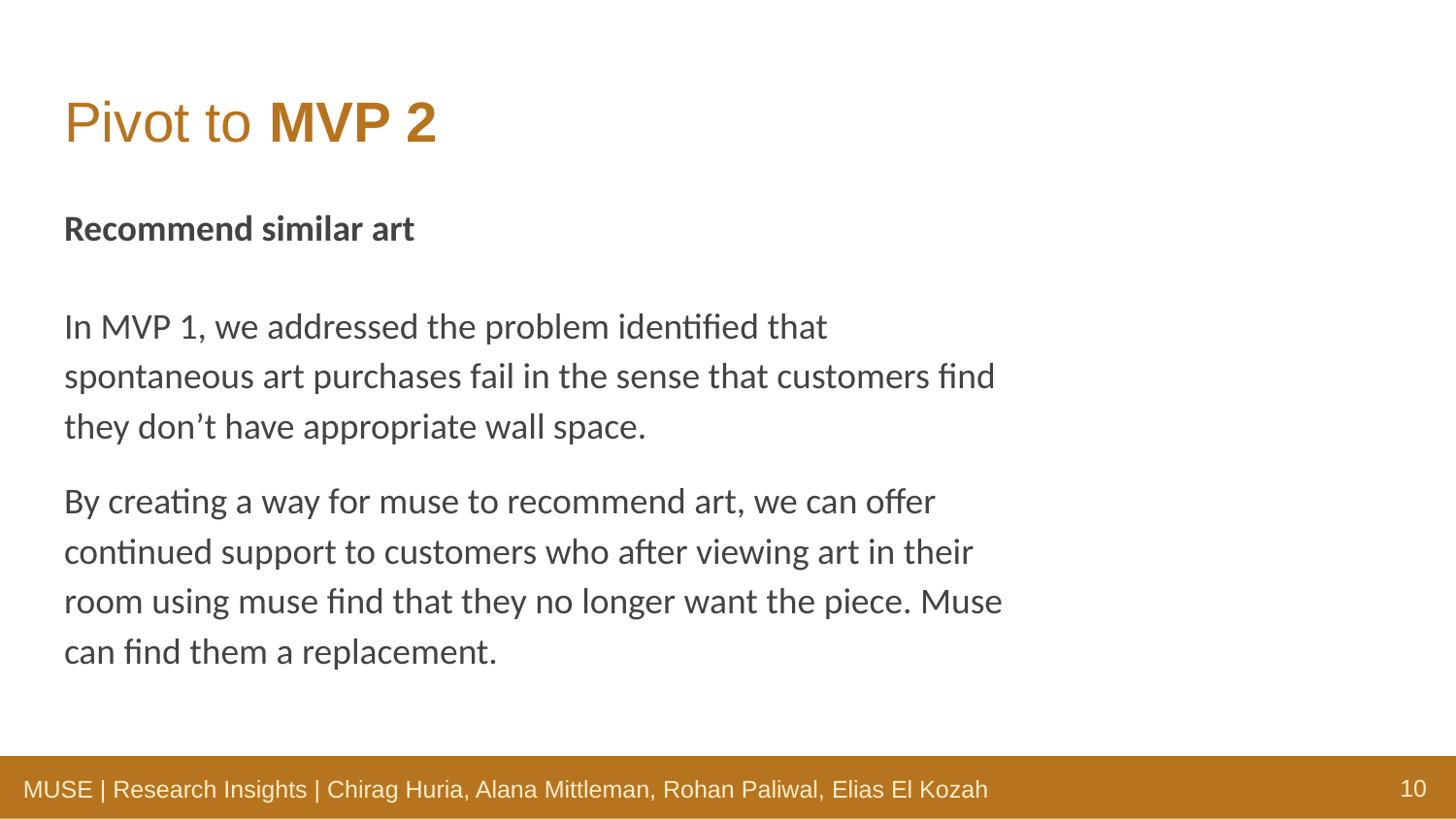

# Pivot to MVP 2
Recommend similar art
In MVP 1, we addressed the problem identified that spontaneous art purchases fail in the sense that customers find they don’t have appropriate wall space.
By creating a way for muse to recommend art, we can offer continued support to customers who after viewing art in their room using muse find that they no longer want the piece. Muse can find them a replacement.
10